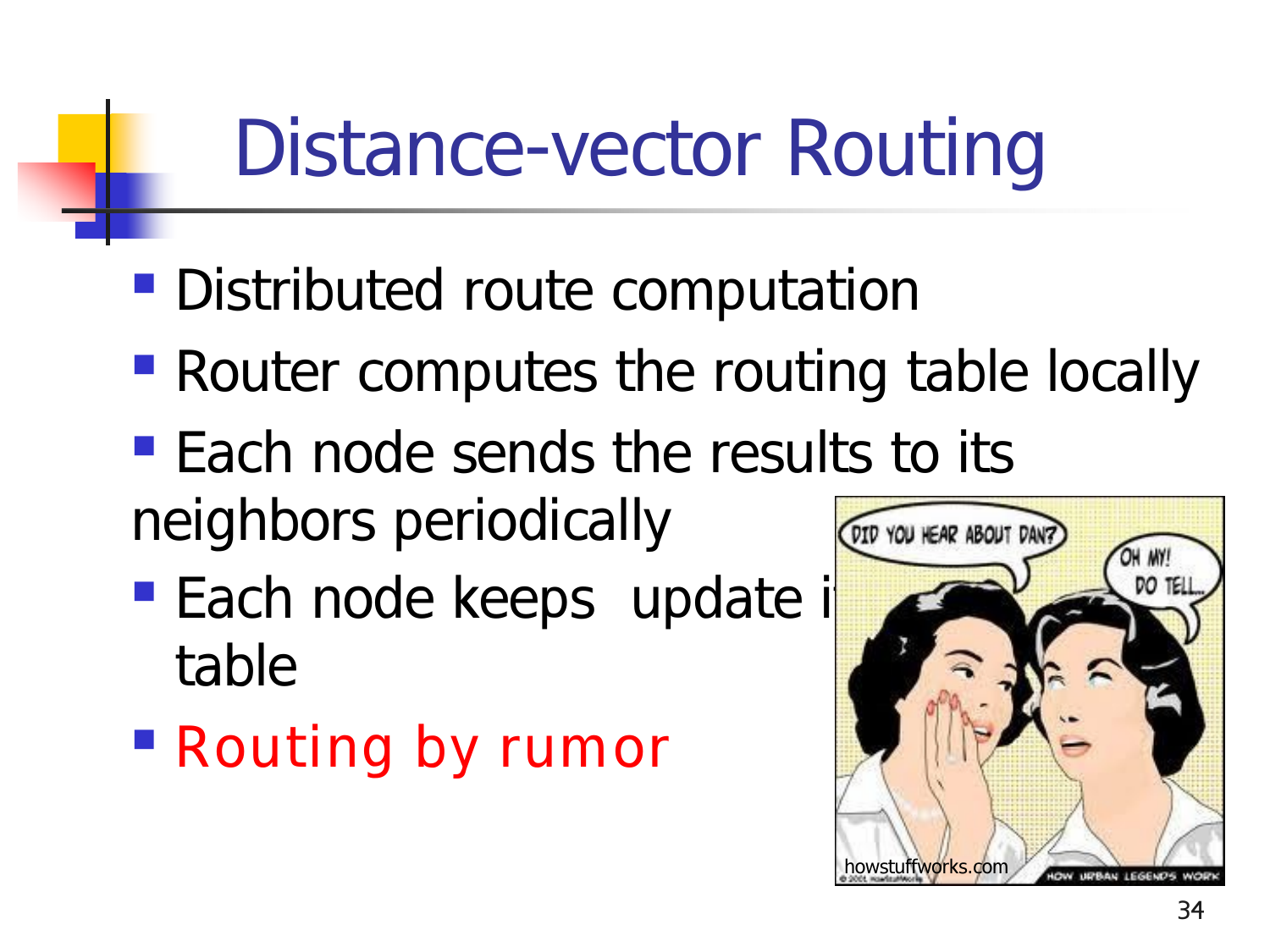

# Distance-vector Routing
Distributed route computation
Router computes the routing table locally
Each node sends the results to its
neighbors periodically
Each node keeps  update its routing table
Routing by rumor

howstuffworks.com
34